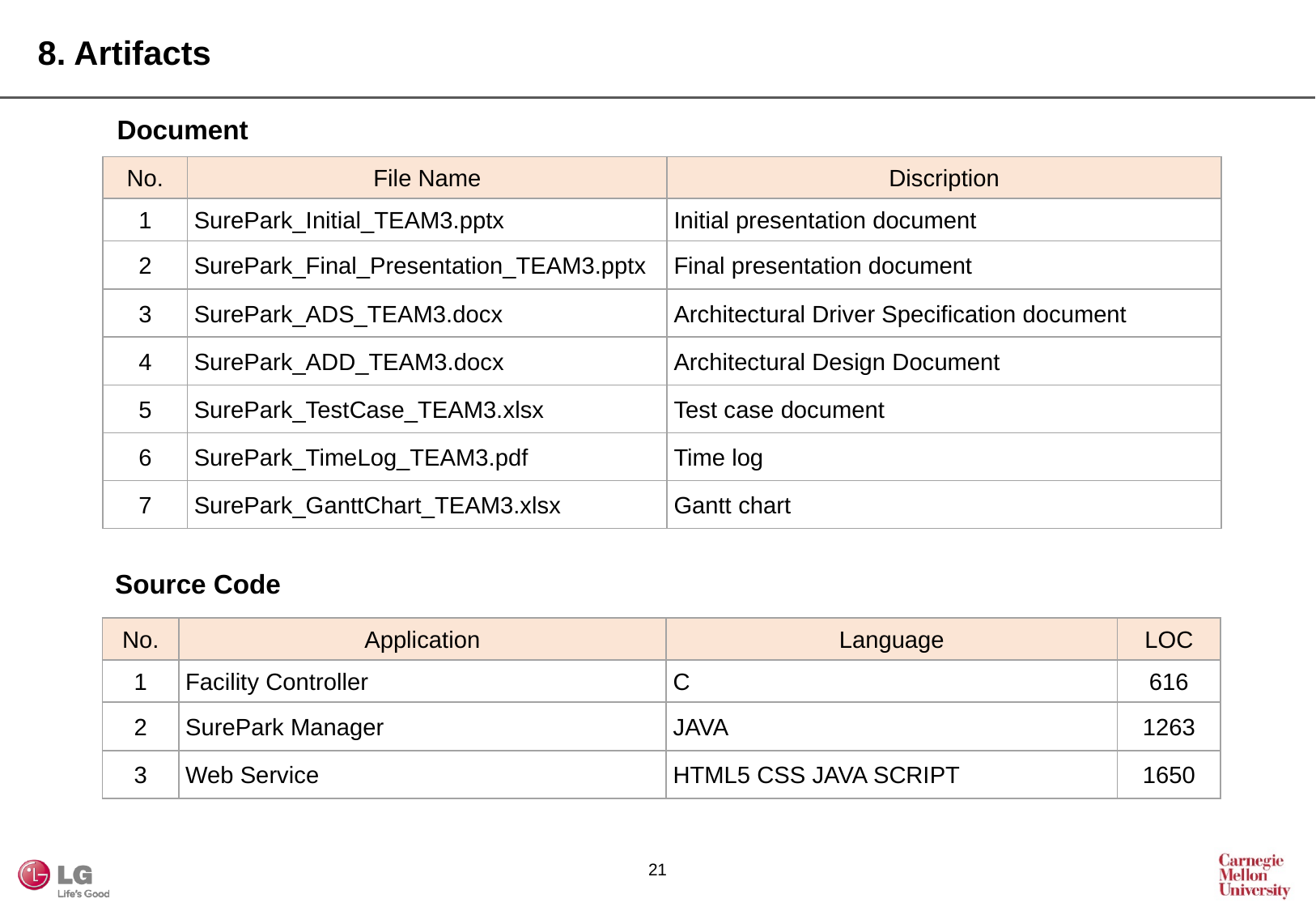

8. Artifacts
Document
| No. | File Name | Discription |
| --- | --- | --- |
| 1 | SurePark\_Initial\_TEAM3.pptx | Initial presentation document |
| 2 | SurePark\_Final\_Presentation\_TEAM3.pptx | Final presentation document |
| 3 | SurePark\_ADS\_TEAM3.docx | Architectural Driver Specification document |
| 4 | SurePark\_ADD\_TEAM3.docx | Architectural Design Document |
| 5 | SurePark\_TestCase\_TEAM3.xlsx | Test case document |
| 6 | SurePark\_TimeLog\_TEAM3.pdf | Time log |
| 7 | SurePark\_GanttChart\_TEAM3.xlsx | Gantt chart |
Source Code
| No. | Application | Language | LOC |
| --- | --- | --- | --- |
| 1 | Facility Controller | C | 616 |
| 2 | SurePark Manager | JAVA | 1263 |
| 3 | Web Service | HTML5 CSS JAVA SCRIPT | 1650 |
21